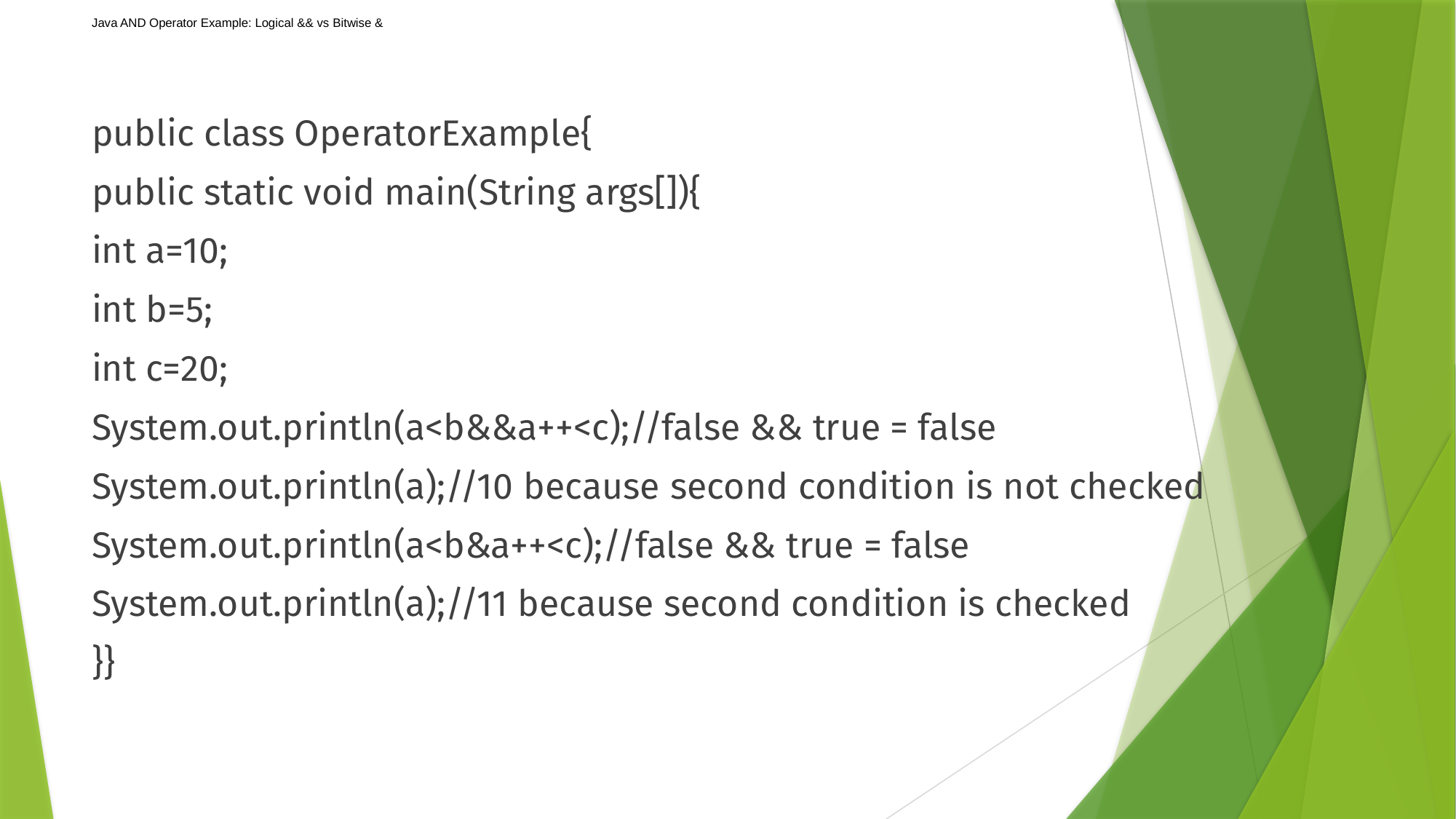

# Java AND Operator Example: Logical && vs Bitwise &
public class OperatorExample{
public static void main(String args[]){
int a=10;
int b=5;
int c=20;
System.out.println(a<b&&a++<c);//false && true = false
System.out.println(a);//10 because second condition is not checked
System.out.println(a<b&a++<c);//false && true = false
System.out.println(a);//11 because second condition is checked
}}